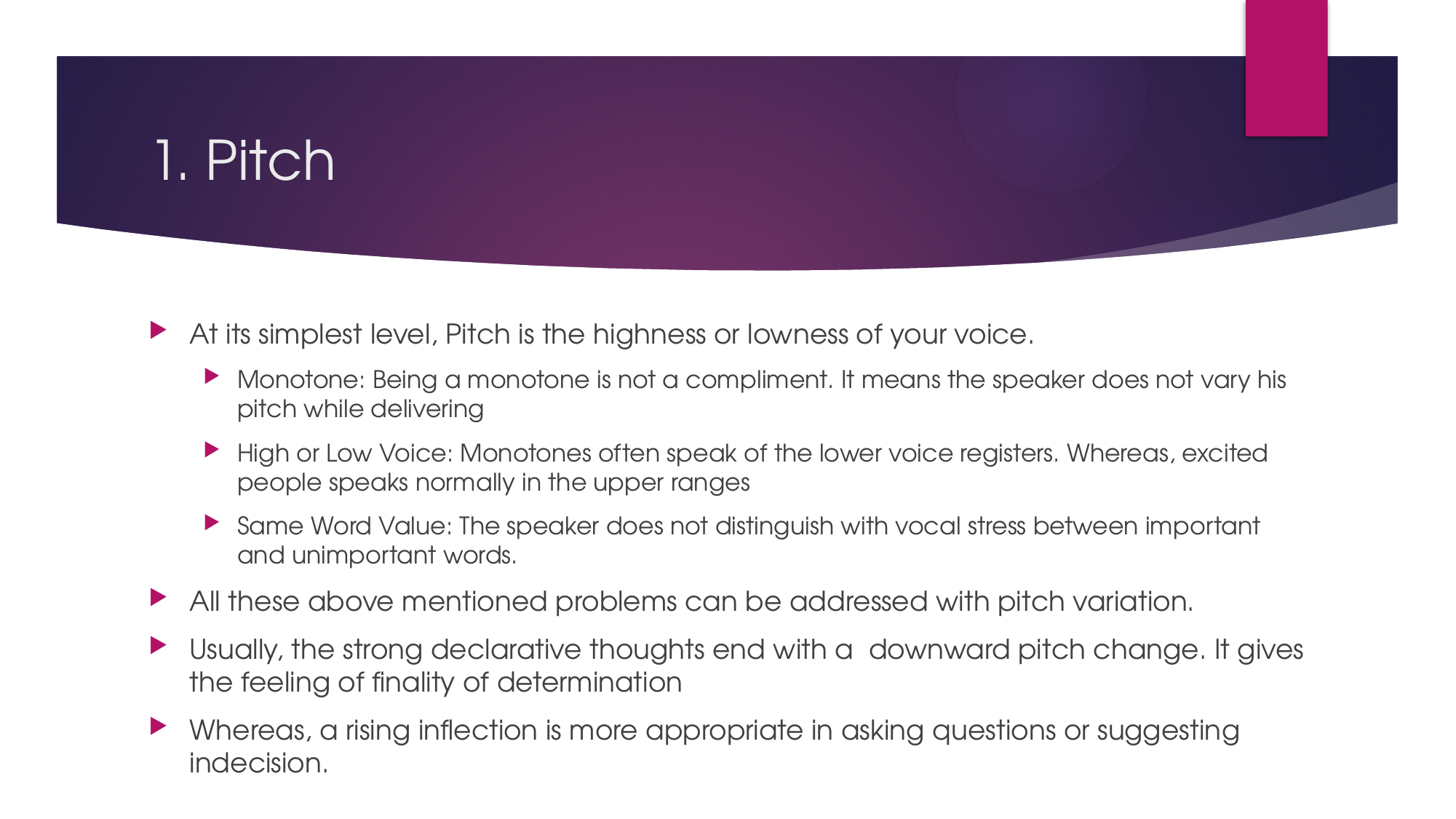

# 1. Pitch
At its simplest level, Pitch is the highness or lowness of your voice.
Monotone: Being a monotone is not a compliment. It means the speaker does not vary his pitch while delivering
High or Low Voice: Monotones often speak of the lower voice registers. Whereas, excited people speaks normally in the upper ranges
Same Word Value: The speaker does not distinguish with vocal stress between important and unimportant words.
All these above mentioned problems can be addressed with pitch variation.
Usually, the strong declarative thoughts end with a  downward pitch change. It gives the feeling of finality of determination
Whereas, a rising inflection is more appropriate in asking questions or suggesting indecision.